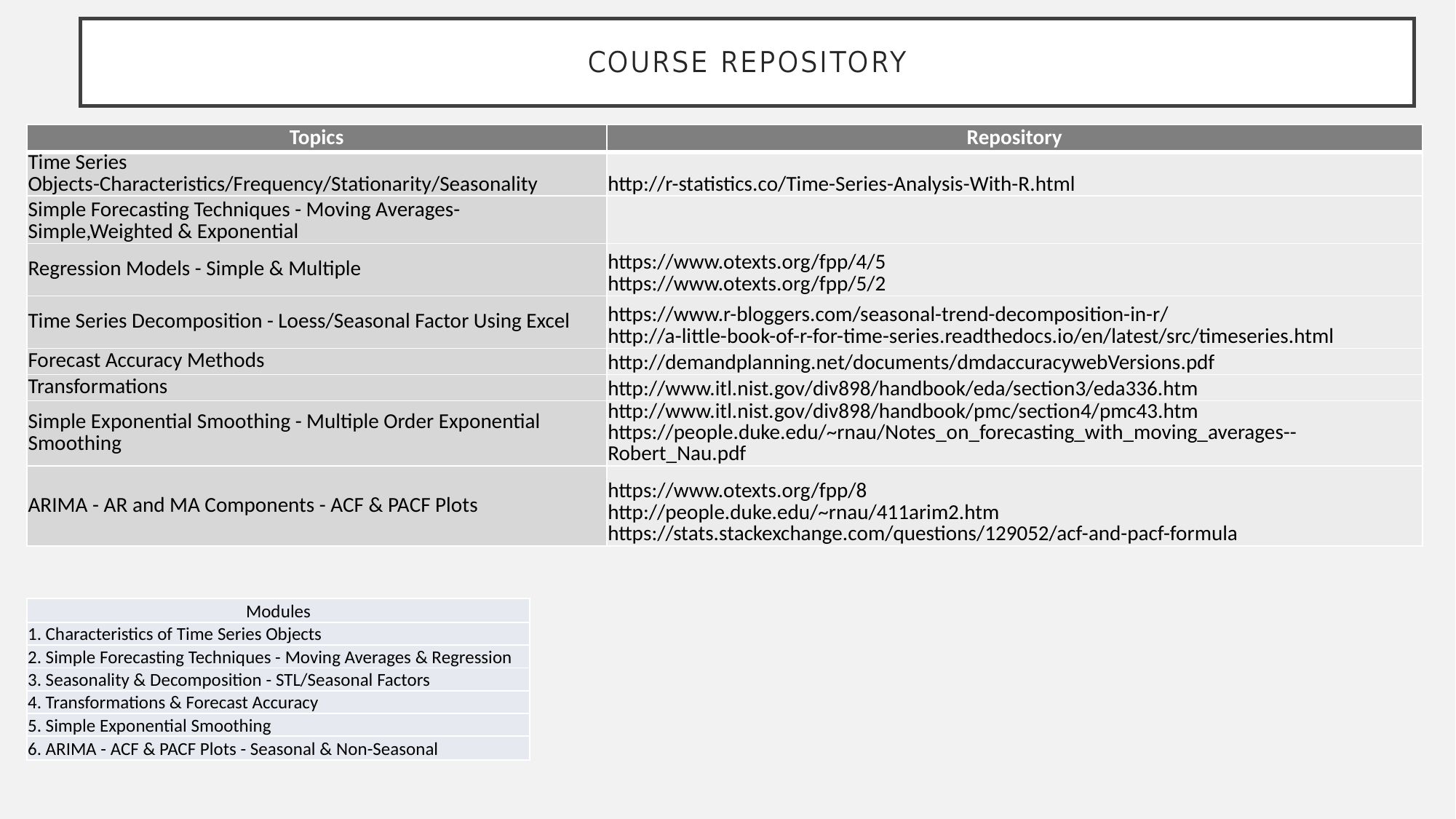

# Course Repository
| Topics | Repository |
| --- | --- |
| Time Series Objects-Characteristics/Frequency/Stationarity/Seasonality | http://r-statistics.co/Time-Series-Analysis-With-R.html |
| Simple Forecasting Techniques - Moving Averages- Simple,Weighted & Exponential |  |
| Regression Models - Simple & Multiple | https://www.otexts.org/fpp/4/5 https://www.otexts.org/fpp/5/2 |
| Time Series Decomposition - Loess/Seasonal Factor Using Excel | https://www.r-bloggers.com/seasonal-trend-decomposition-in-r/ http://a-little-book-of-r-for-time-series.readthedocs.io/en/latest/src/timeseries.html |
| Forecast Accuracy Methods | http://demandplanning.net/documents/dmdaccuracywebVersions.pdf |
| Transformations | http://www.itl.nist.gov/div898/handbook/eda/section3/eda336.htm |
| Simple Exponential Smoothing - Multiple Order Exponential Smoothing | http://www.itl.nist.gov/div898/handbook/pmc/section4/pmc43.htm https://people.duke.edu/~rnau/Notes\_on\_forecasting\_with\_moving\_averages--Robert\_Nau.pdf |
| ARIMA - AR and MA Components - ACF & PACF Plots | https://www.otexts.org/fpp/8 http://people.duke.edu/~rnau/411arim2.htm https://stats.stackexchange.com/questions/129052/acf-and-pacf-formula |
| Modules |
| --- |
| 1. Characteristics of Time Series Objects |
| 2. Simple Forecasting Techniques - Moving Averages & Regression |
| 3. Seasonality & Decomposition - STL/Seasonal Factors |
| 4. Transformations & Forecast Accuracy |
| 5. Simple Exponential Smoothing |
| 6. ARIMA - ACF & PACF Plots - Seasonal & Non-Seasonal |